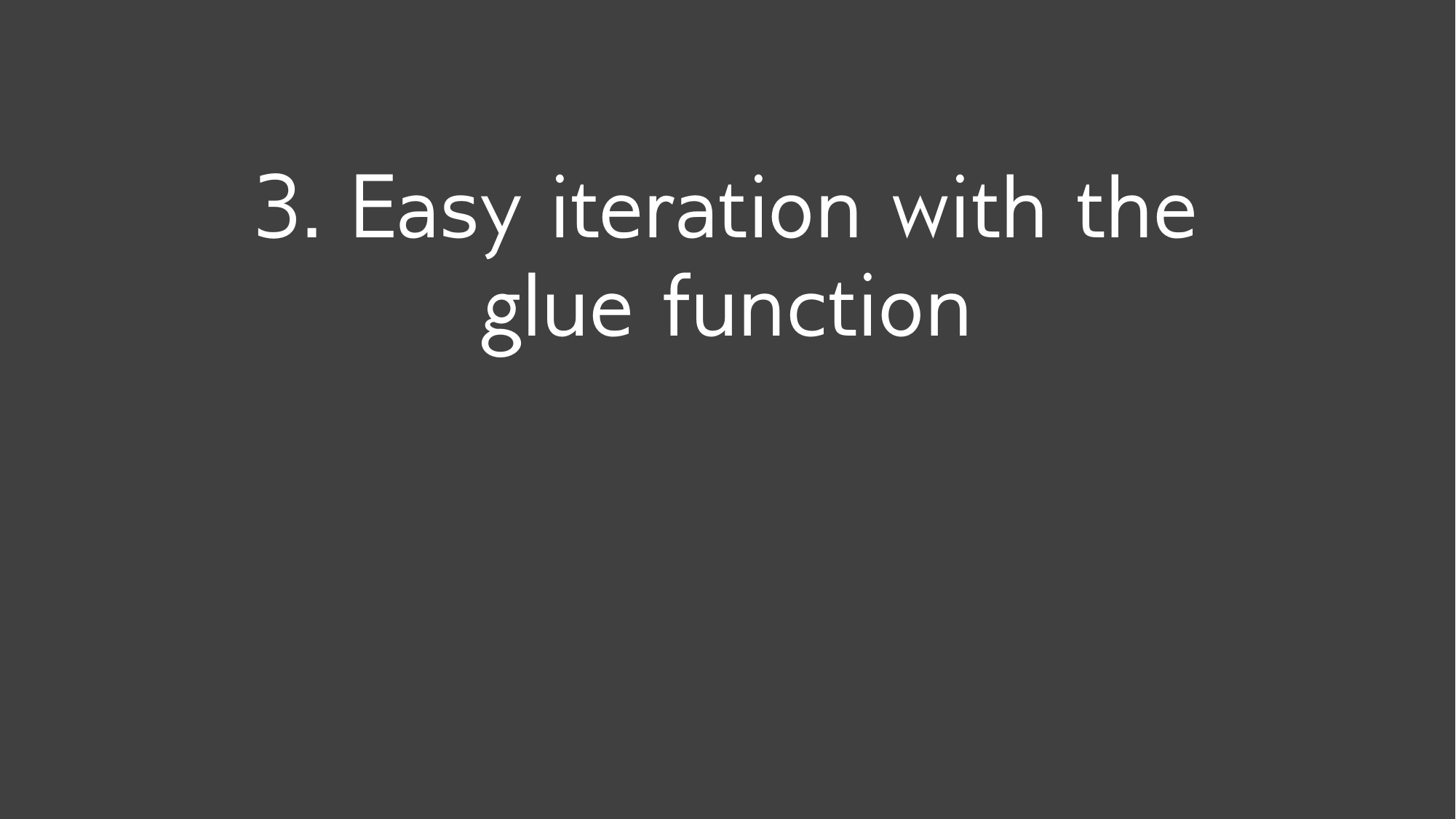

# 3. Easy iteration with the glue function